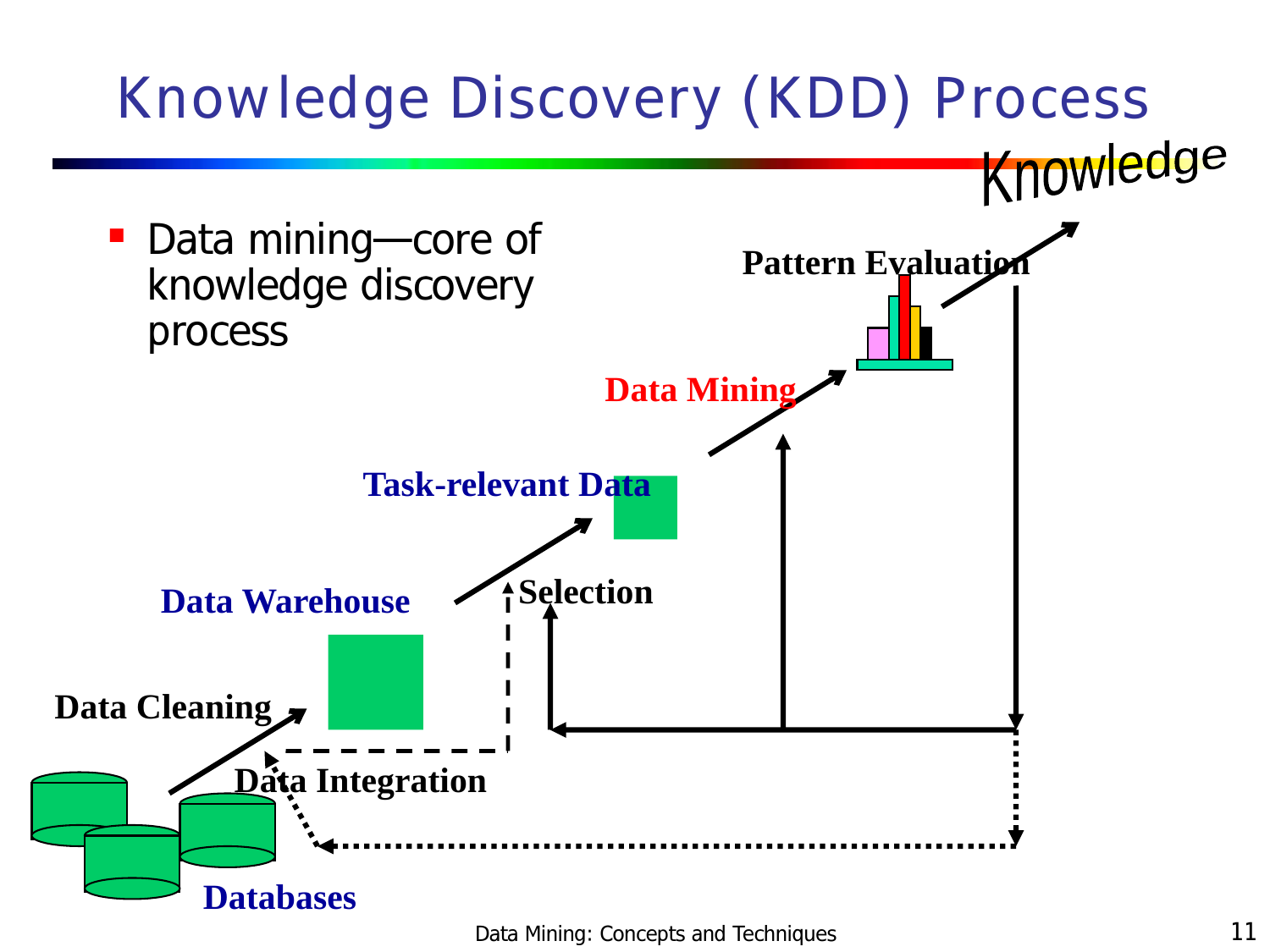

# Knowledge Discovery (KDD) Process
Knowledge
Data mining—core of knowledge discovery process

Pattern Evaluation

Data Mining

Task-relevant Data

Selection
Data Warehouse

Data Cleaning

Data Integration

Databases

11
Data Mining: Concepts and Techniques